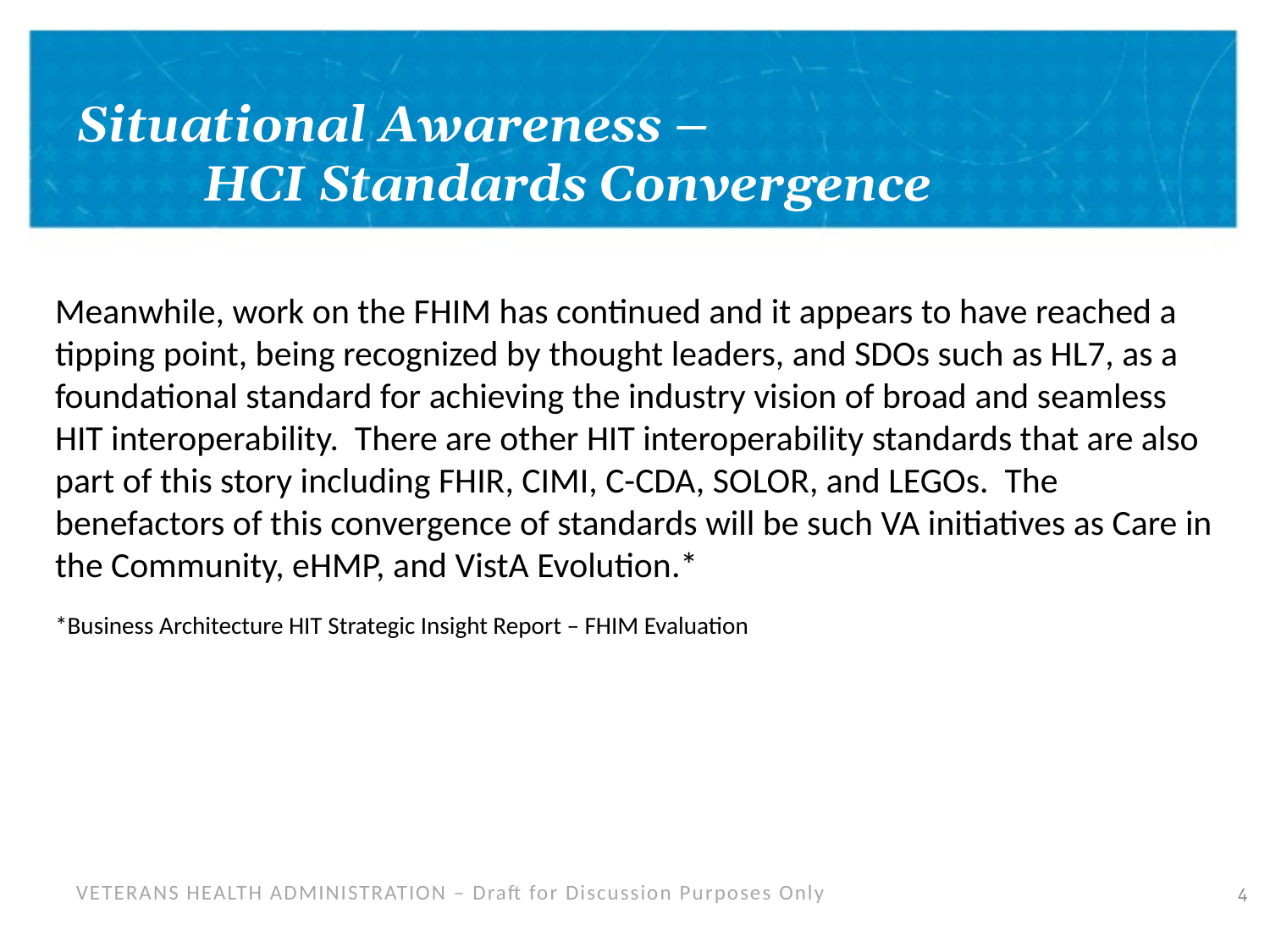

# Situational Awareness – HCI Standards Convergence
Meanwhile, work on the FHIM has continued and it appears to have reached a tipping point, being recognized by thought leaders, and SDOs such as HL7, as a foundational standard for achieving the industry vision of broad and seamless HIT interoperability.  There are other HIT interoperability standards that are also part of this story including FHIR, CIMI, C-CDA, SOLOR, and LEGOs.  The benefactors of this convergence of standards will be such VA initiatives as Care in the Community, eHMP, and VistA Evolution.*

*Business Architecture HIT Strategic Insight Report – FHIM Evaluation

4